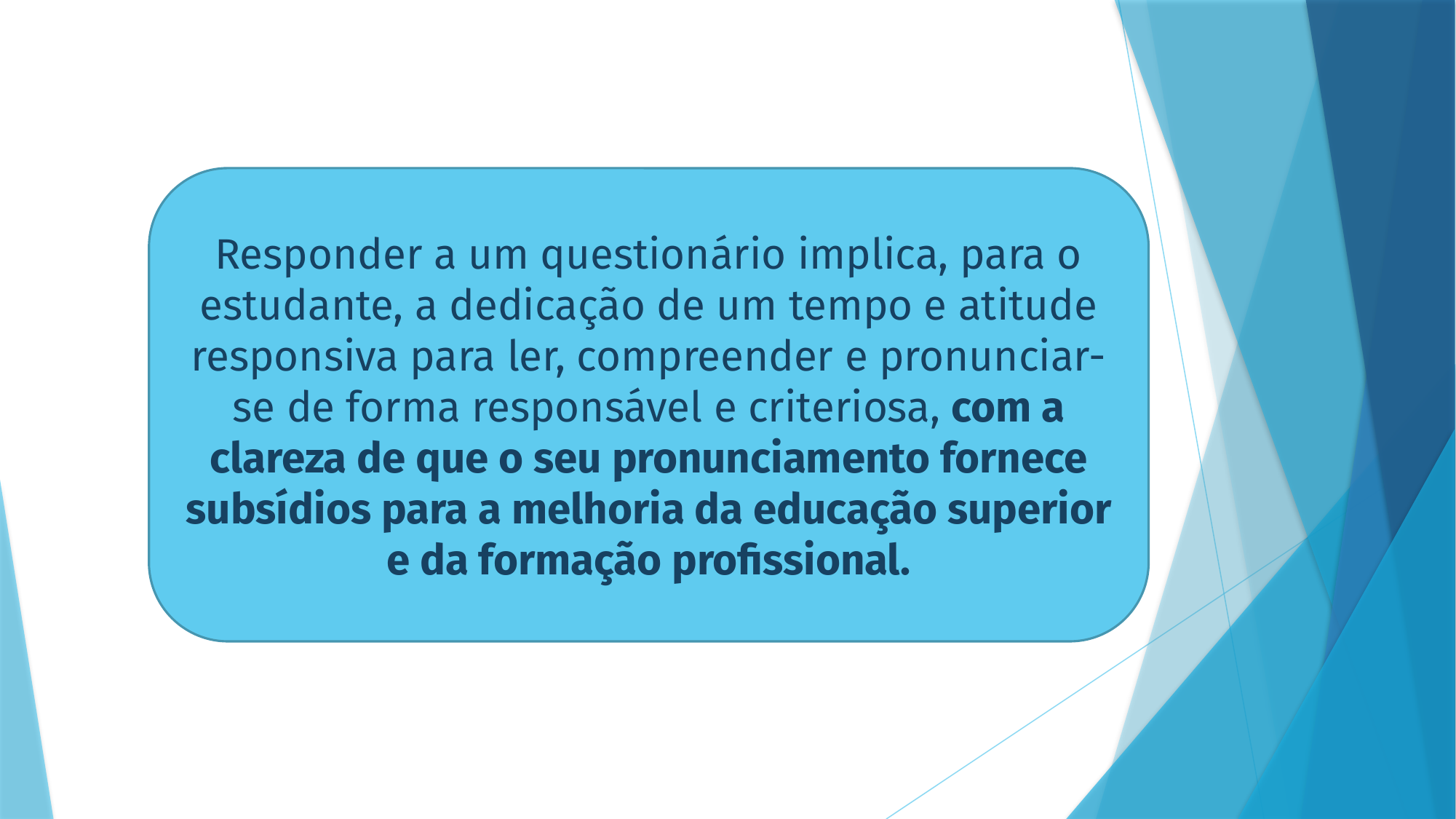

Responder a um questionário implica, para o estudante, a dedicação de um tempo e atitude responsiva para ler, compreender e pronunciar-se de forma responsável e criteriosa, com a clareza de que o seu pronunciamento fornece subsídios para a melhoria da educação superior e da formação profissional.